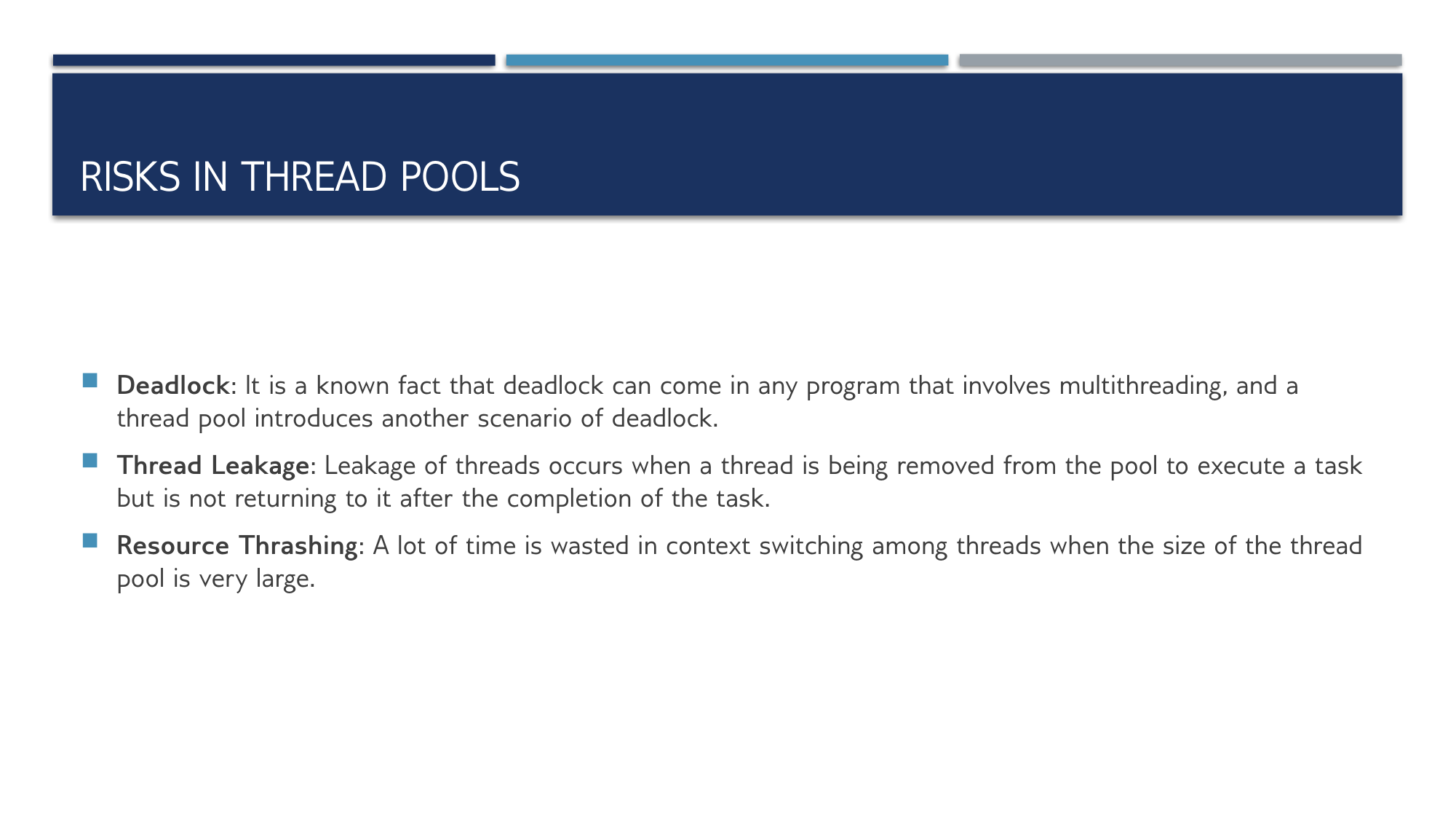

# RISKS in thread pools
Deadlock: It is a known fact that deadlock can come in any program that involves multithreading, and a thread pool introduces another scenario of deadlock.
Thread Leakage: Leakage of threads occurs when a thread is being removed from the pool to execute a task but is not returning to it after the completion of the task.
Resource Thrashing: A lot of time is wasted in context switching among threads when the size of the thread pool is very large.